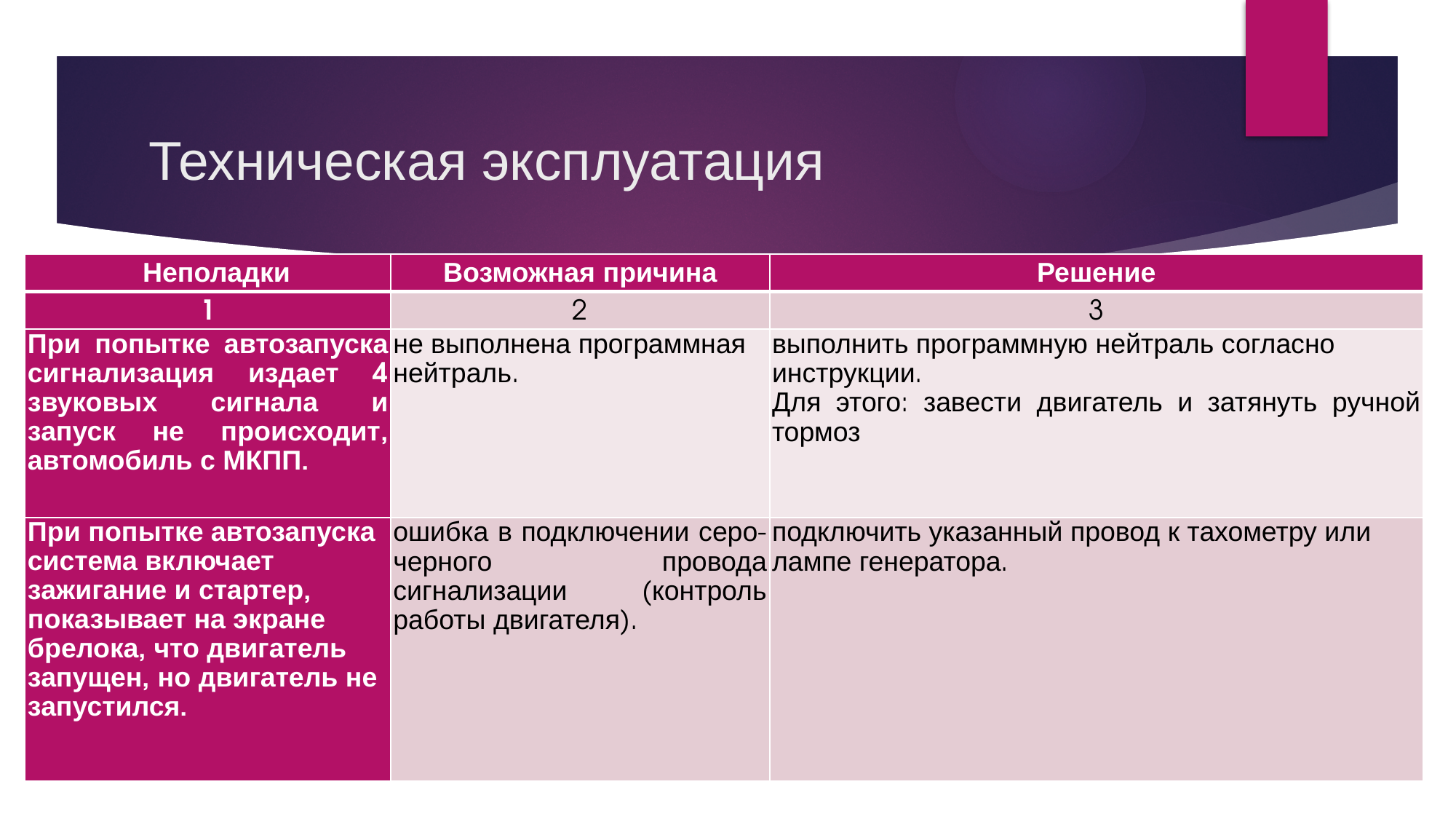

# Техническая эксплуатация
| Неполадки | Возможная причина | Решение |
| --- | --- | --- |
| 1 | 2 | 3 |
| При попытке автозапуска сигнализация издает 4 звуковых сигнала и запуск не происходит, автомобиль с МКПП. | не выполнена программная нейтраль. | выполнить программную нейтраль согласно инструкции. Для этого: завести двигатель и затянуть ручной тормоз |
| При попытке автозапуска система включает зажигание и стартер, показывает на экране брелока, что двигатель запущен, но двигатель не запустился. | ошибка в подключении серо-черного провода сигнализации (контроль работы двигателя). | подключить указанный провод к тахометру или лампе генератора. |
В данном разделе определены характерные неисправности, их профилактика, метод устранения неполадки по самой частой неисправности